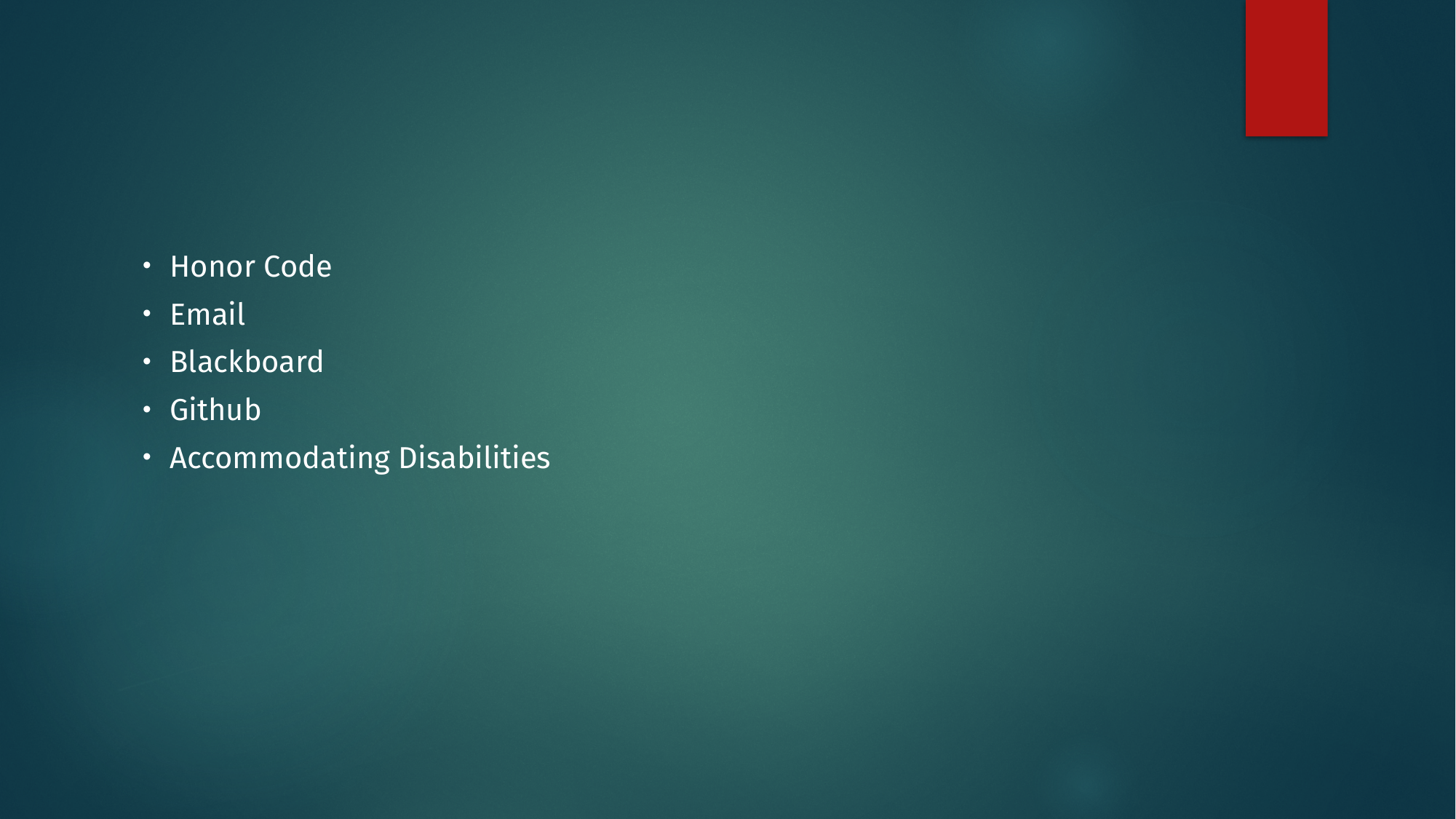

#
Honor Code
Email
Blackboard
Github
Accommodating Disabilities